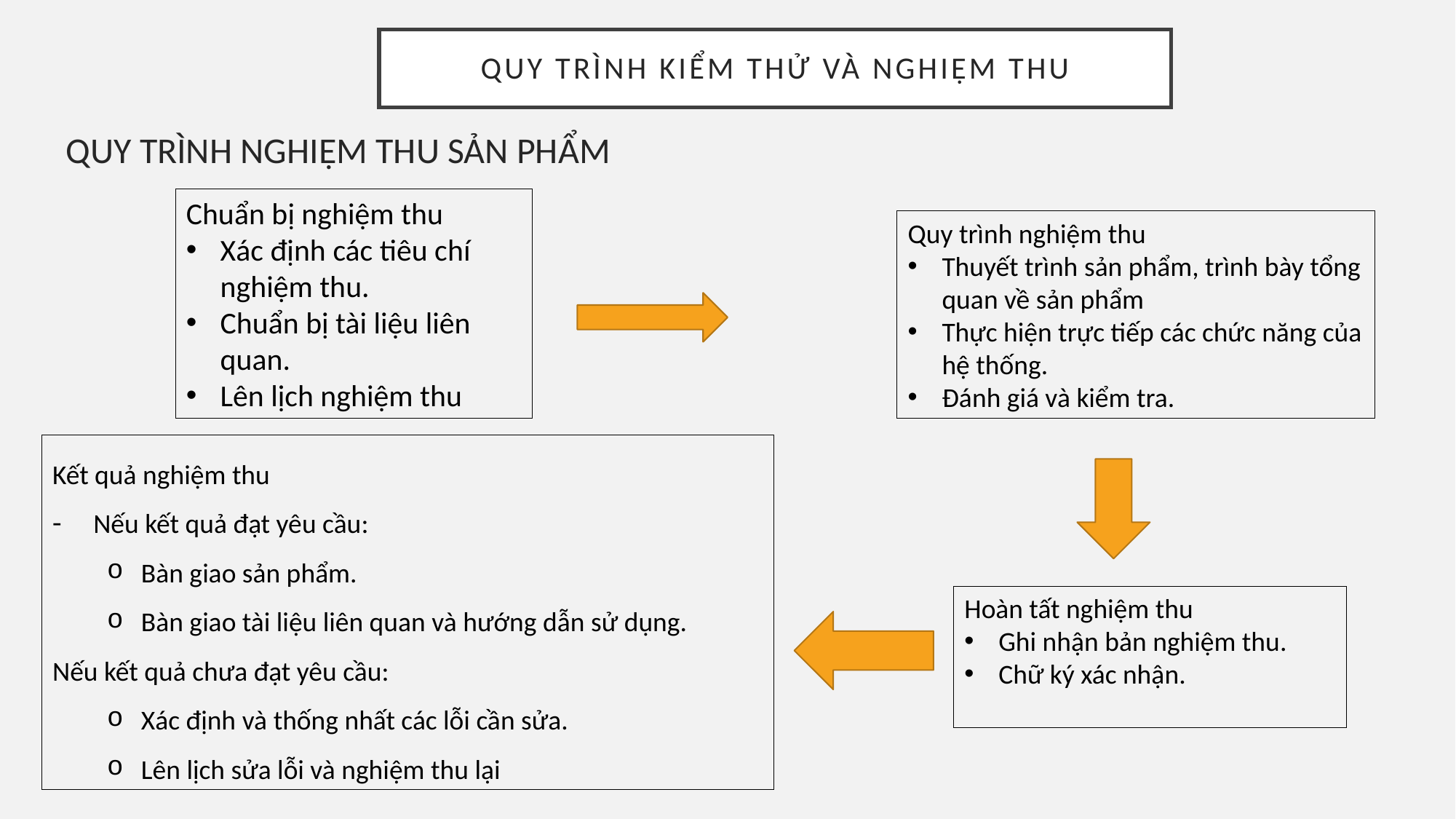

# Quy trình kiểm thử và nghiệm thu
QUY TRÌNH NGHIỆM THU SẢN PHẨM
Chuẩn bị nghiệm thu
Xác định các tiêu chí nghiệm thu.
Chuẩn bị tài liệu liên quan.
Lên lịch nghiệm thu
Quy trình nghiệm thu
Thuyết trình sản phẩm, trình bày tổng quan về sản phẩm
Thực hiện trực tiếp các chức năng của hệ thống.
Đánh giá và kiểm tra.

Kết quả nghiệm thu
Nếu kết quả đạt yêu cầu:
Bàn giao sản phẩm.
Bàn giao tài liệu liên quan và hướng dẫn sử dụng.
Nếu kết quả chưa đạt yêu cầu:
Xác định và thống nhất các lỗi cần sửa.
Lên lịch sửa lỗi và nghiệm thu lại

Hoàn tất nghiệm thu
Ghi nhận bản nghiệm thu.
Chữ ký xác nhận.